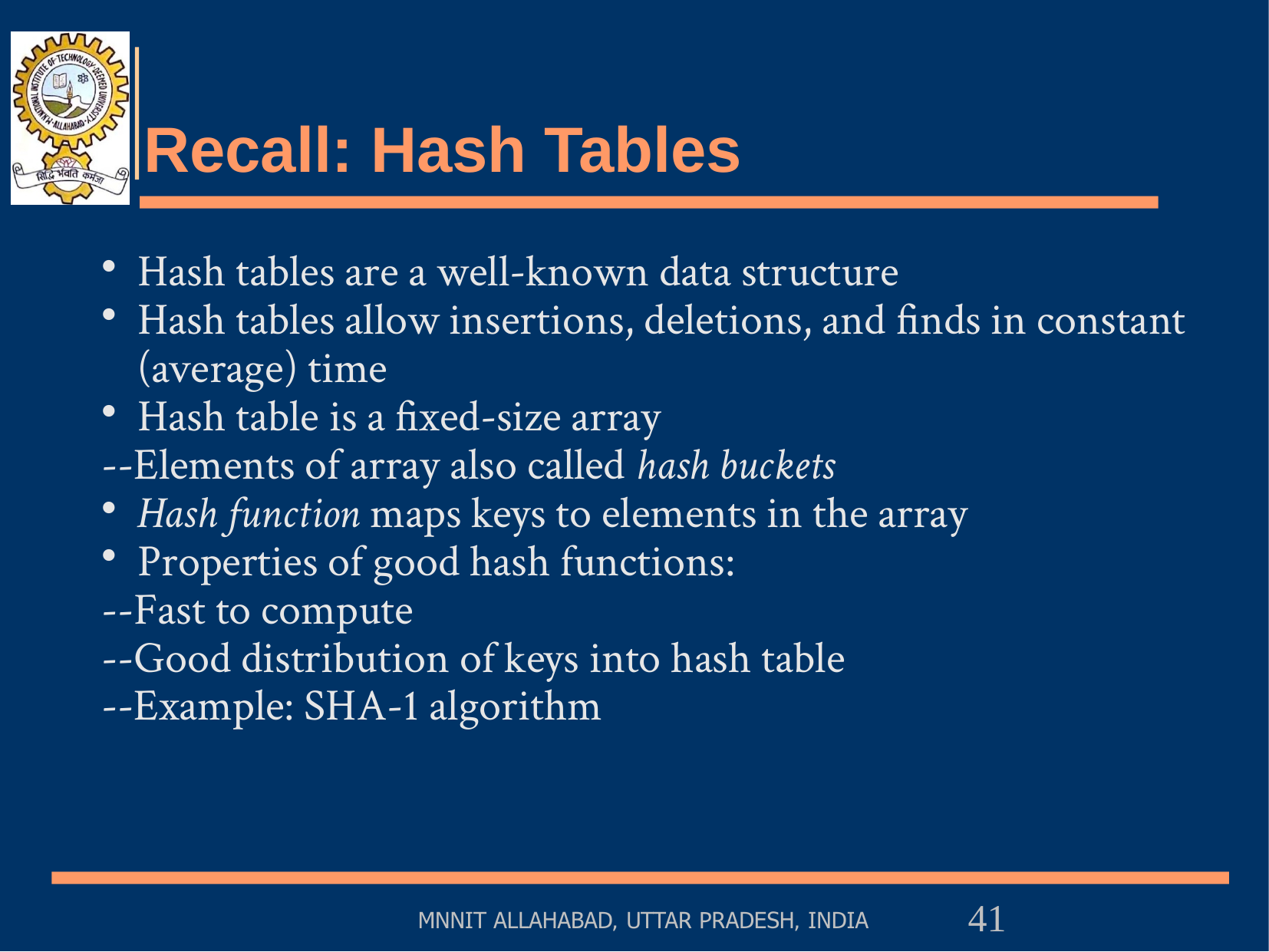

# Recall: Hash Tables
Hash tables are a well-known data structure
Hash tables allow insertions, deletions, and finds in constant (average) time
Hash table is a fixed-size array
--Elements of array also called hash buckets
Hash function maps keys to elements in the array
Properties of good hash functions:
--Fast to compute
--Good distribution of keys into hash table
--Example: SHA-1 algorithm